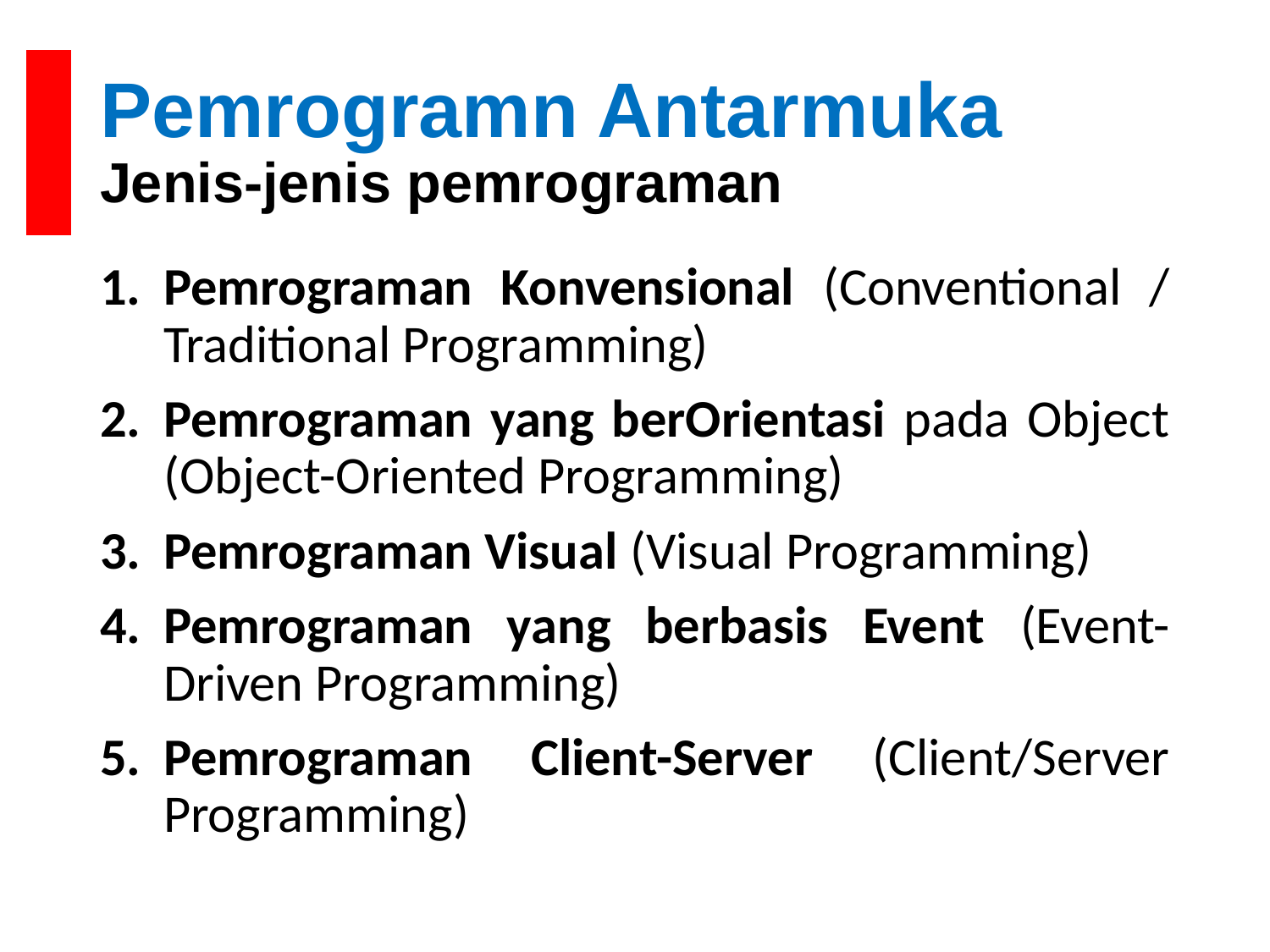

# Pemrogramn Antarmuka Jenis-jenis pemrograman
Pemrograman Konvensional (Conventional / Traditional Programming)
Pemrograman yang berOrientasi pada Object (Object-Oriented Programming)
Pemrograman Visual (Visual Programming)
Pemrograman yang berbasis Event (Event-Driven Programming)
Pemrograman Client-Server (Client/Server Programming)